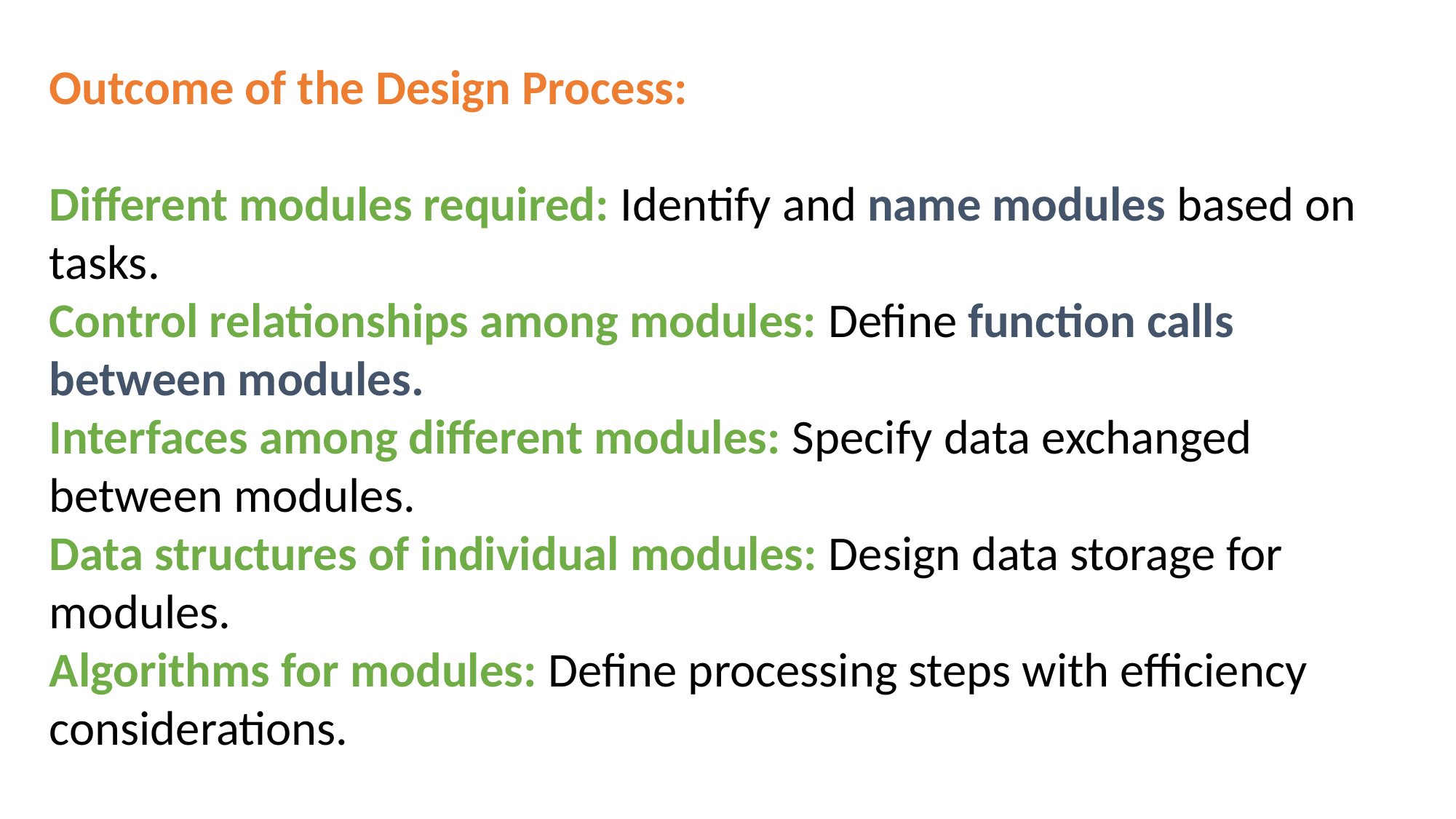

Outcome of the Design Process:
Different modules required: Identify and name modules based on tasks.
Control relationships among modules: Define function calls between modules.
Interfaces among different modules: Specify data exchanged between modules.
Data structures of individual modules: Design data storage for modules.
Algorithms for modules: Define processing steps with efficiency considerations.
#